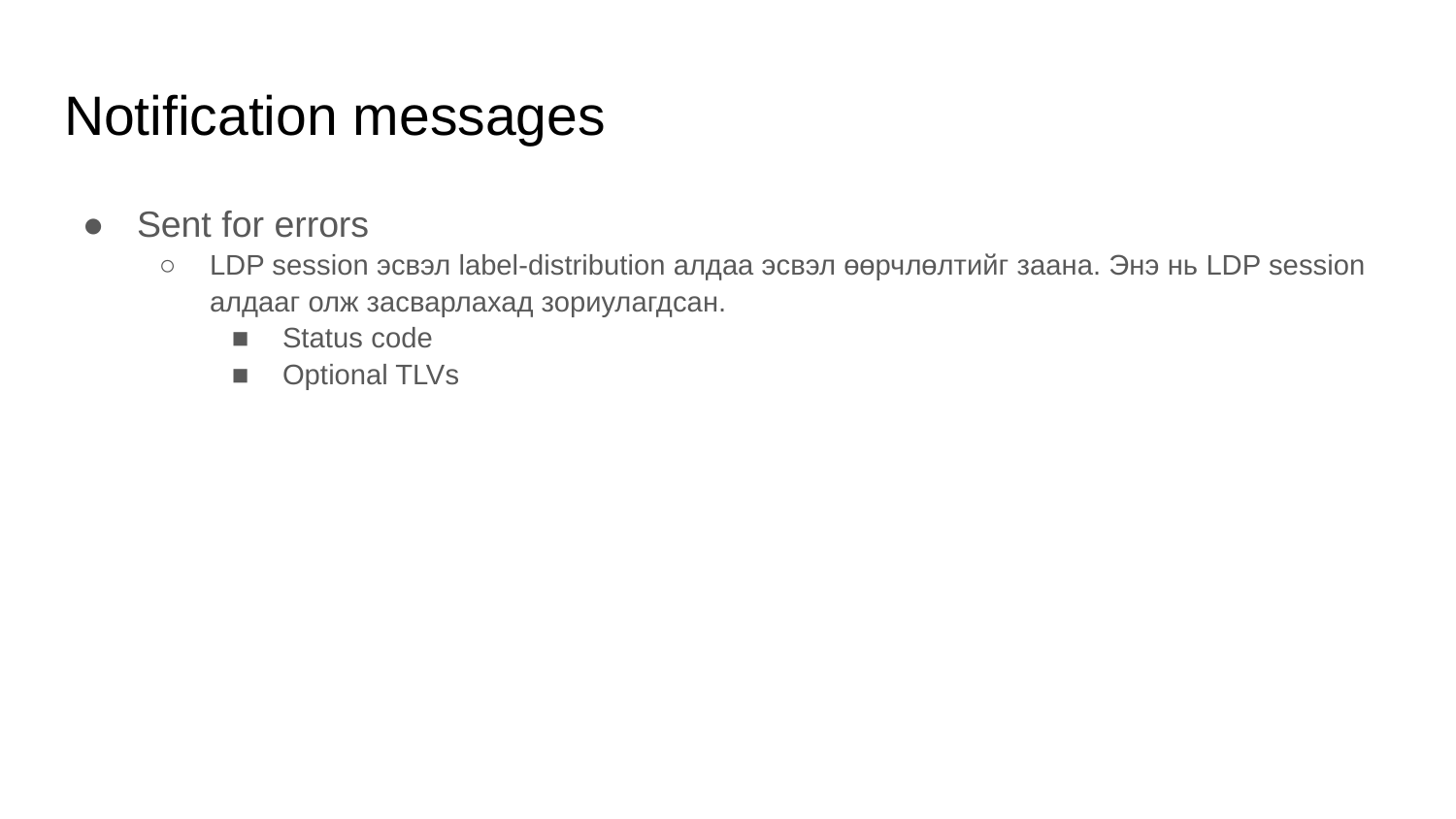

# Notification messages
Sent for errors
LDP session эсвэл label-distribution алдаа эсвэл өөрчлөлтийг заана. Энэ нь LDP session алдааг олж засварлахад зориулагдсан.
Status code
Optional TLVs